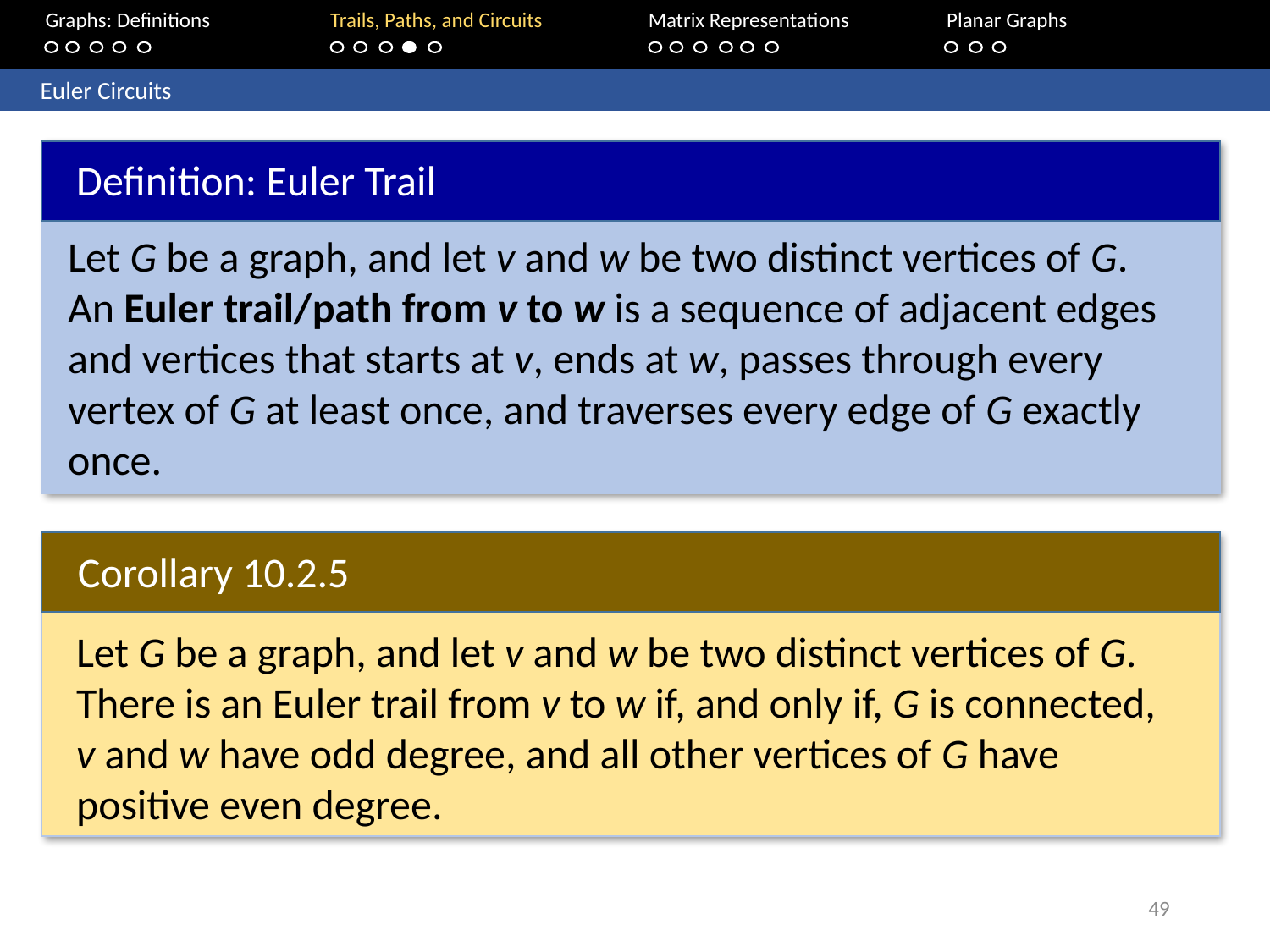

Graphs: Definitions		Trails, Paths, and Circuits	Matrix Representations	Planar Graphs

	Euler Circuits

Definition: Euler Trail
Let G be a graph, and let v and w be two distinct vertices of G. An Euler trail/path from v to w is a sequence of adjacent edges and vertices that starts at v, ends at w, passes through every vertex of G at least once, and traverses every edge of G exactly once.

Corollary 10.2.5
Let G be a graph, and let v and w be two distinct vertices of G. There is an Euler trail from v to w if, and only if, G is connected, v and w have odd degree, and all other vertices of G have positive even degree.
49